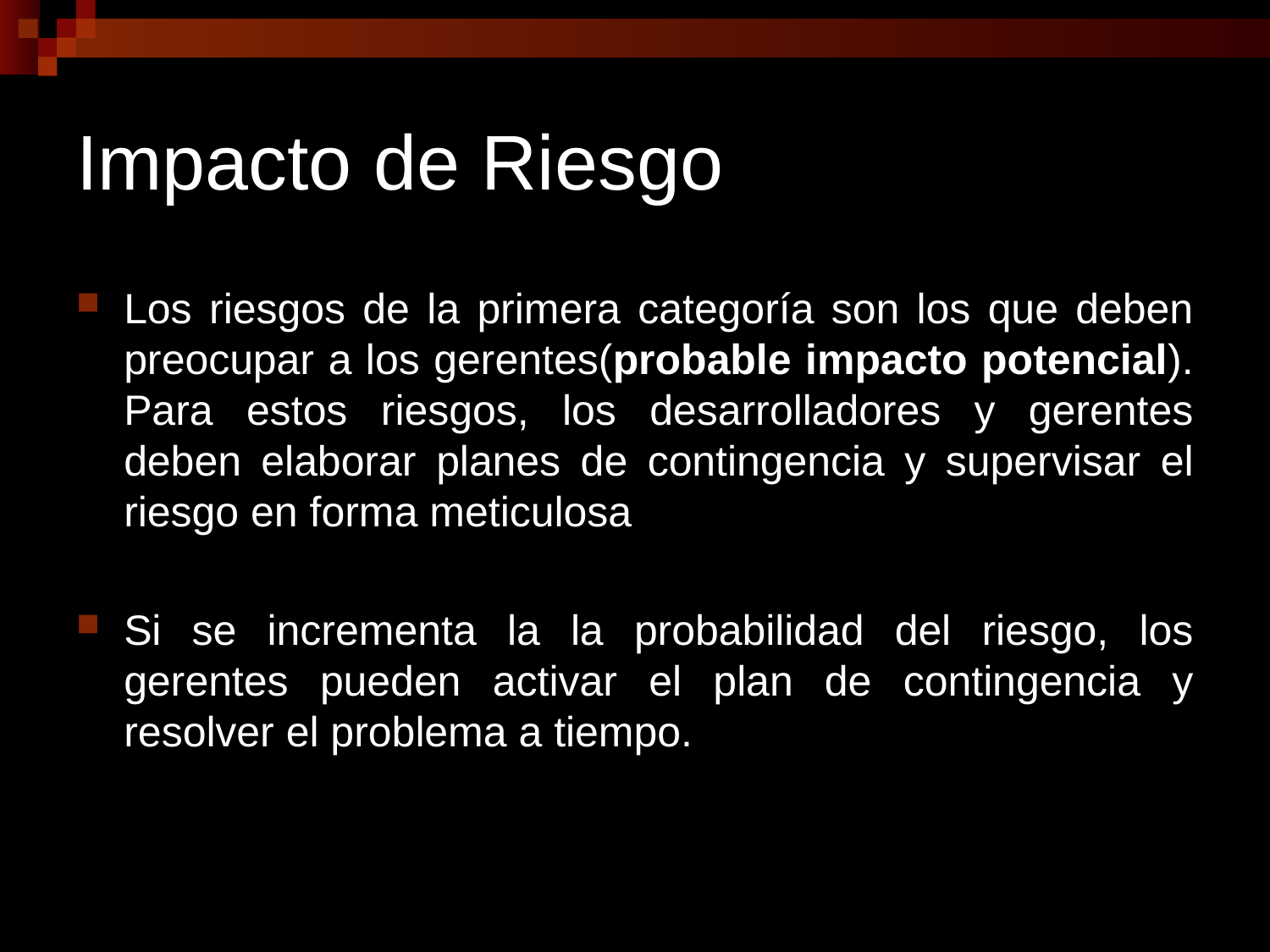

# Impacto de Riesgo
Los riesgos de la primera categoría son los que deben preocupar a los gerentes(probable impacto potencial). Para estos riesgos, los desarrolladores y gerentes deben elaborar planes de contingencia y supervisar el riesgo en forma meticulosa

Si se incrementa la la probabilidad del riesgo, los gerentes pueden activar el plan de contingencia y resolver el problema a tiempo.